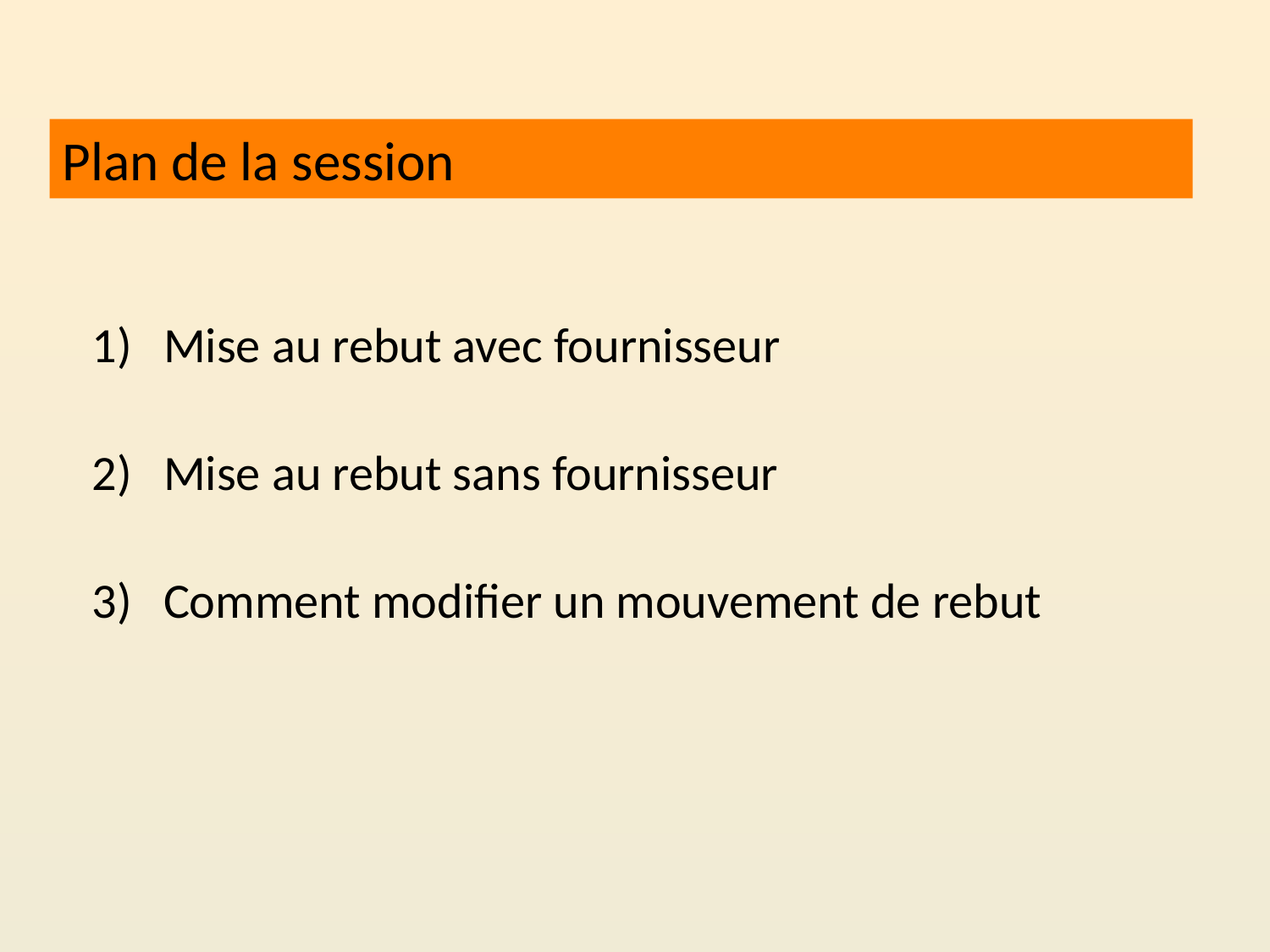

# Plan de la session

Mise au rebut avec fournisseur
Mise au rebut sans fournisseur
Comment modifier un mouvement de rebut